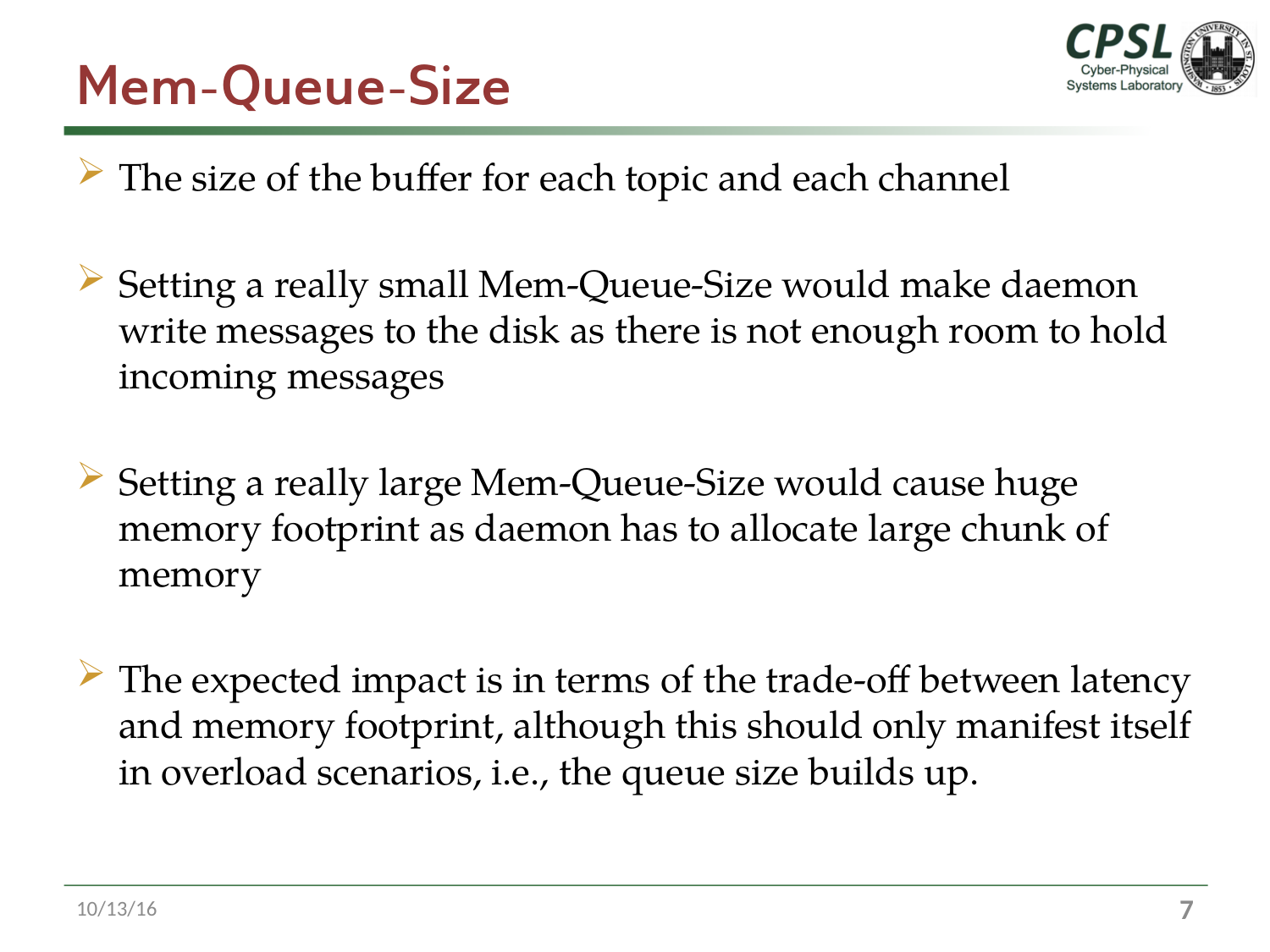

# Mem-Queue-Size
The size of the buffer for each topic and each channel

Setting a really small Mem-Queue-Size would make daemon write messages to the disk as there is not enough room to hold incoming messages

Setting a really large Mem-Queue-Size would cause huge memory footprint as daemon has to allocate large chunk of memory

The expected impact is in terms of the trade-off between latency and memory footprint, although this should only manifest itself in overload scenarios, i.e., the queue size builds up.

10/13/16

7